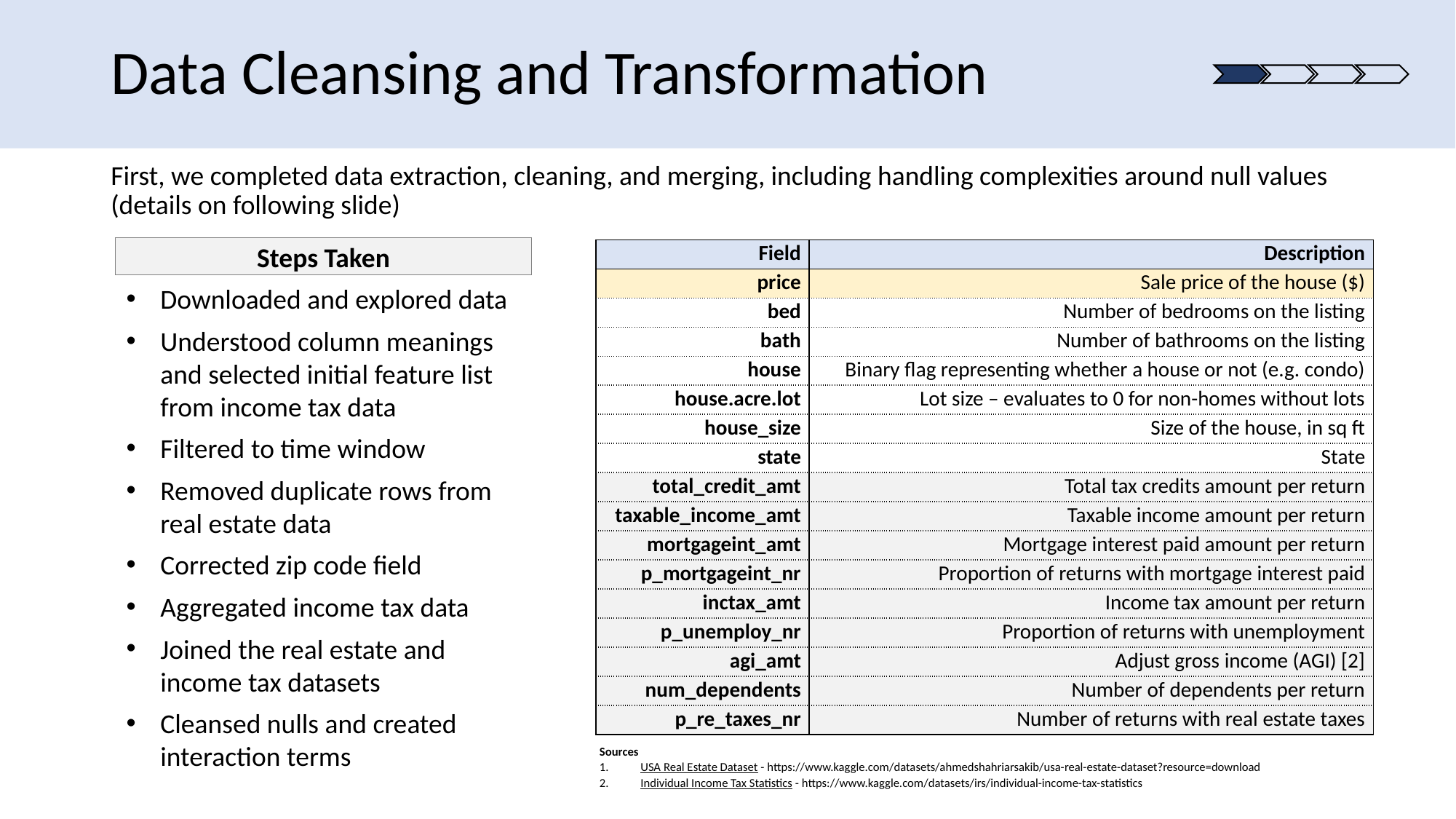

# Data Cleansing and Transformation

First, we completed data extraction, cleaning, and merging, including handling complexities around null values (details on following slide)
Steps Taken
| Field | Description |
| --- | --- |
| price | Sale price of the house ($) |
| bed | Number of bedrooms on the listing |
| bath | Number of bathrooms on the listing |
| house | Binary flag representing whether a house or not (e.g. condo) |
| house.acre.lot | Lot size – evaluates to 0 for non-homes without lots |
| house\_size | Size of the house, in sq ft |
| state | State |
| total\_credit\_amt | Total tax credits amount per return |
| taxable\_income\_amt | Taxable income amount per return |
| mortgageint\_amt | Mortgage interest paid amount per return |
| p\_mortgageint\_nr | Proportion of returns with mortgage interest paid |
| inctax\_amt | Income tax amount per return |
| p\_unemploy\_nr | Proportion of returns with unemployment |
| agi\_amt | Adjust gross income (AGI) [2] |
| num\_dependents | Number of dependents per return |
| p\_re\_taxes\_nr | Number of returns with real estate taxes |
Downloaded and explored data
Understood column meanings and selected initial feature list from income tax data
Filtered to time window
Removed duplicate rows from real estate data
Corrected zip code field
Aggregated income tax data
Joined the real estate and income tax datasets
Cleansed nulls and created interaction terms
Sources
USA Real Estate Dataset - https://www.kaggle.com/datasets/ahmedshahriarsakib/usa-real-estate-dataset?resource=download
Individual Income Tax Statistics - https://www.kaggle.com/datasets/irs/individual-income-tax-statistics